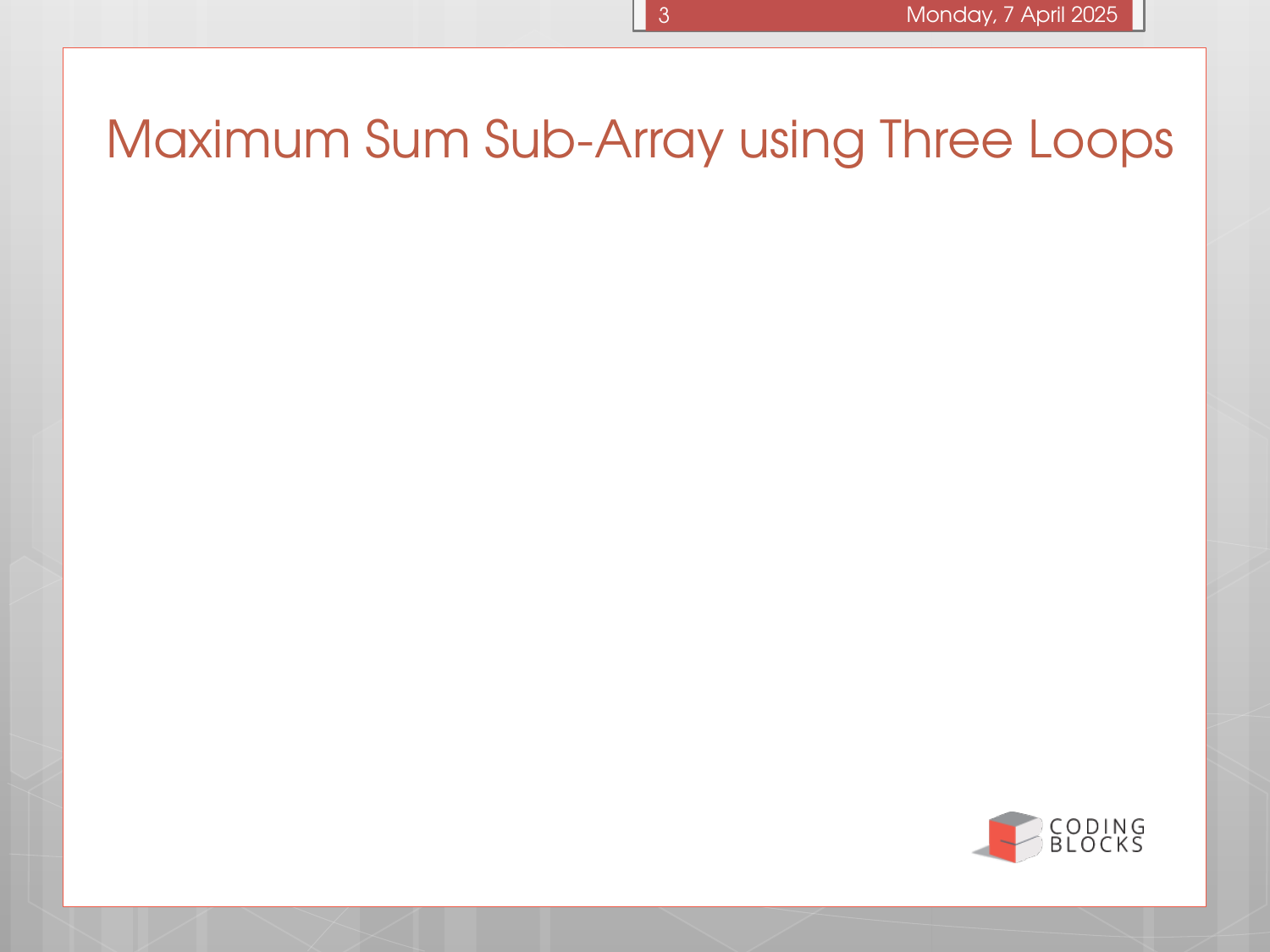

Monday, 7 April 2025
3
# Maximum Sum Sub-Array using Three Loops